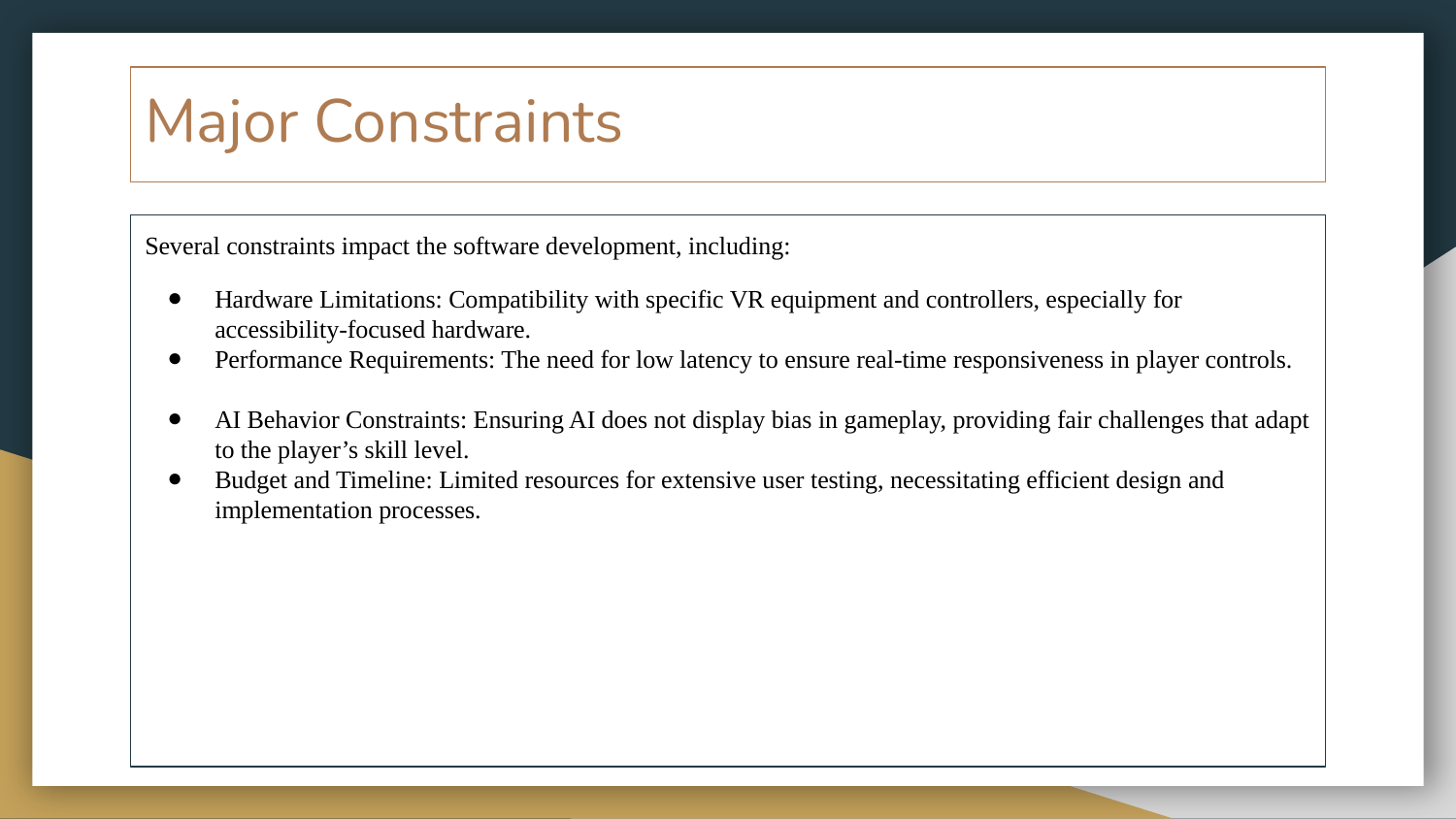

# Major Constraints
Several constraints impact the software development, including:
Hardware Limitations: Compatibility with specific VR equipment and controllers, especially for accessibility-focused hardware.
Performance Requirements: The need for low latency to ensure real-time responsiveness in player controls.
AI Behavior Constraints: Ensuring AI does not display bias in gameplay, providing fair challenges that adapt to the player’s skill level.
Budget and Timeline: Limited resources for extensive user testing, necessitating efficient design and implementation processes.